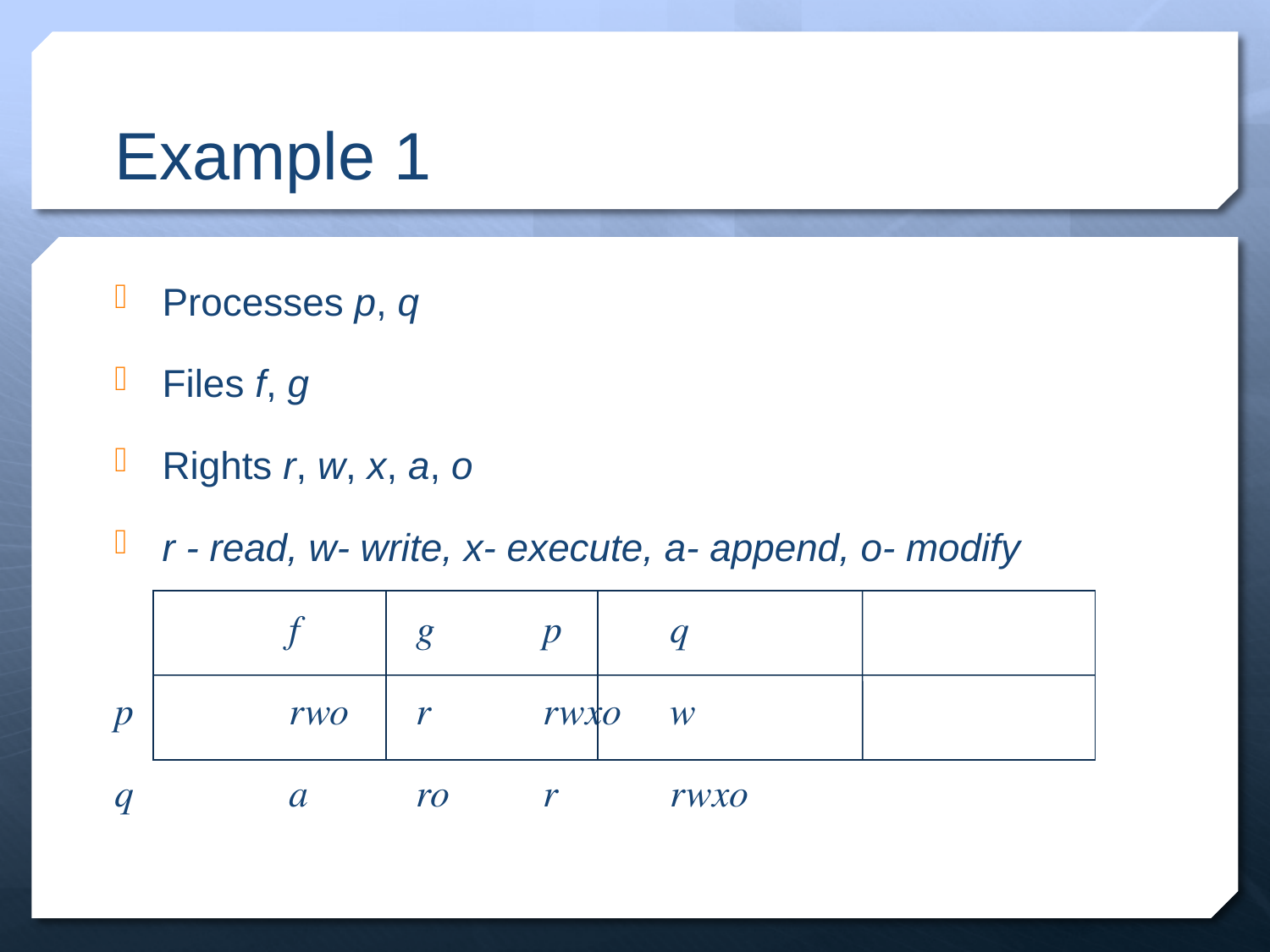

# Example 1
Processes p, q
Files f, g
Rights r, w, x, a, o
r - read, w- write, x- execute, a- append, o- modify
		f	g	p	q
p		rwo	r	rwxo	w
q		a	ro	r	rwxo